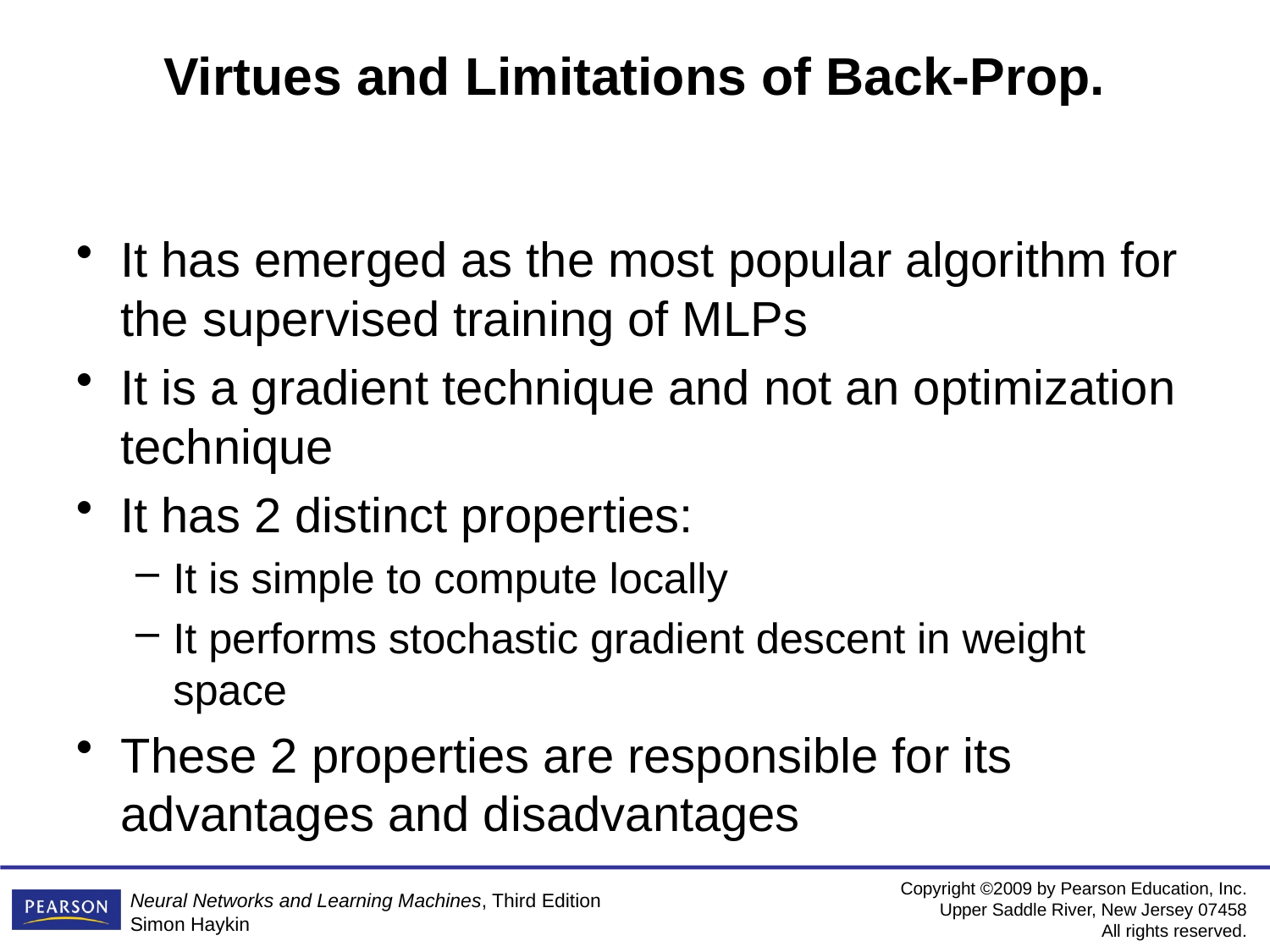

# Virtues and Limitations of Back-Prop.
It has emerged as the most popular algorithm for the supervised training of MLPs
It is a gradient technique and not an optimization technique
It has 2 distinct properties:
It is simple to compute locally
It performs stochastic gradient descent in weight space
These 2 properties are responsible for its advantages and disadvantages